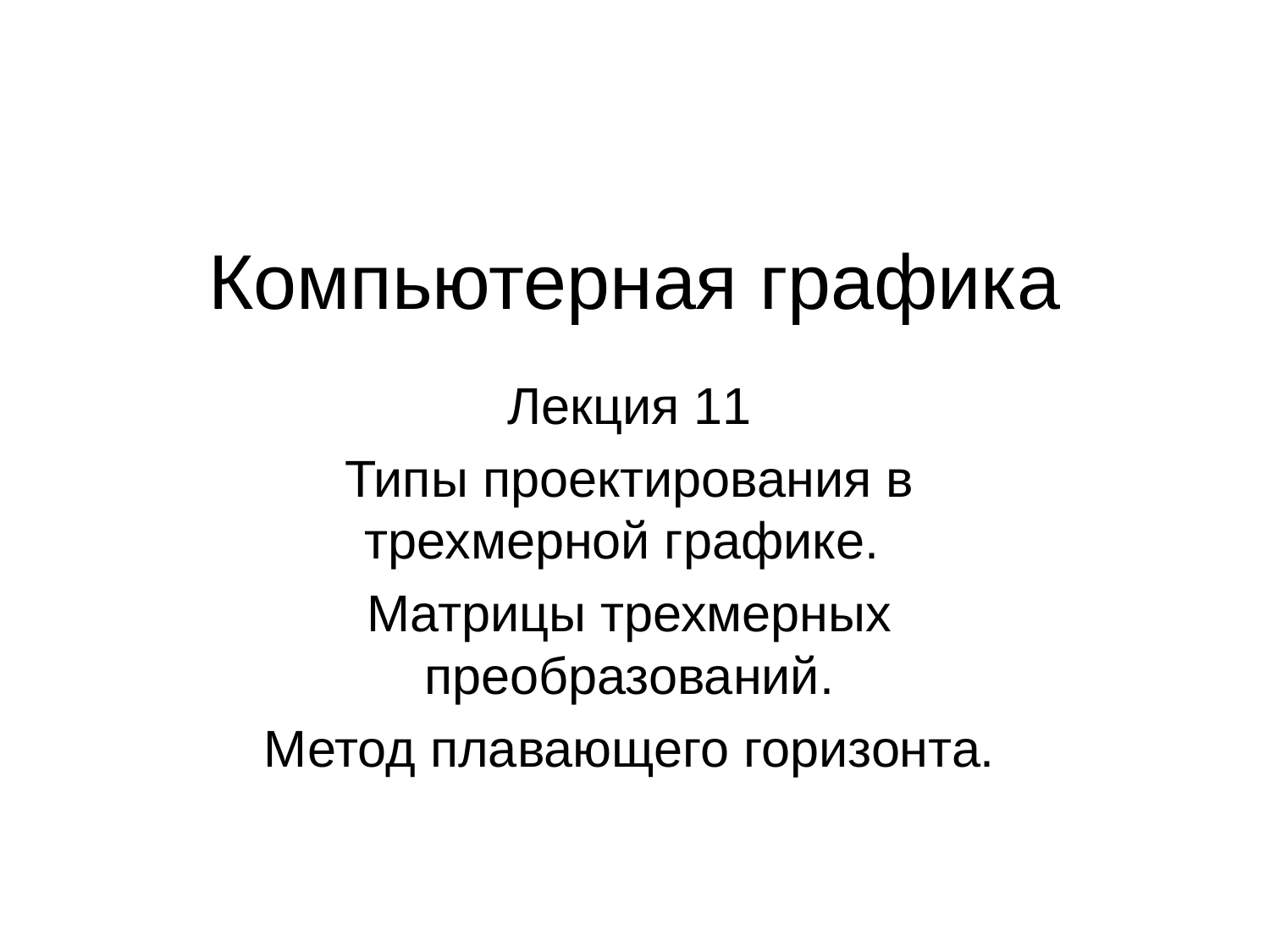

# Компьютерная графика
Лекция 11
Типы проектирования в трехмерной графике.
Матрицы трехмерных преобразований.
Метод плавающего горизонта.